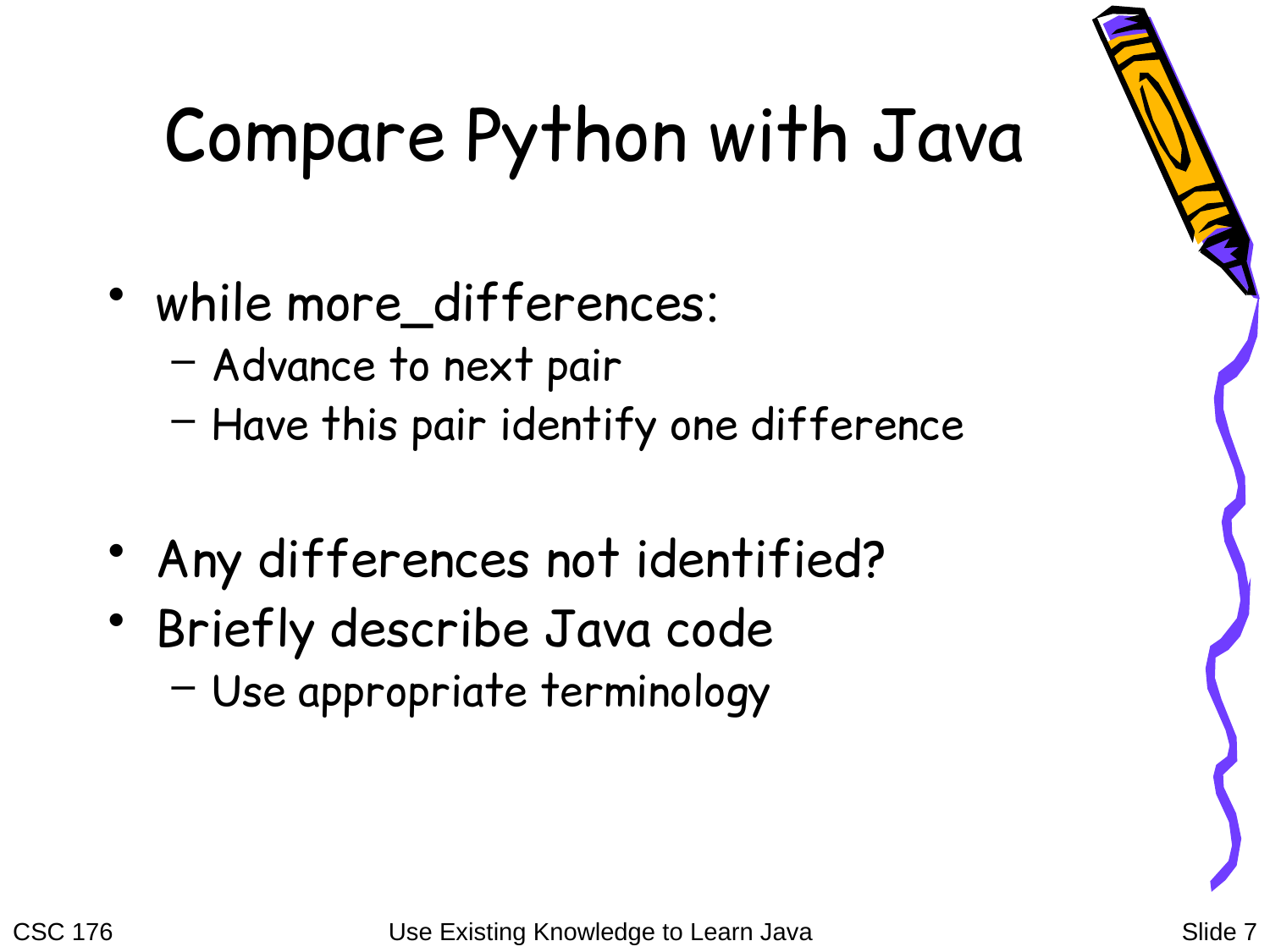

# Compare Python with Java
while more_differences:
Advance to next pair
Have this pair identify one difference

Any differences not identified?
Briefly describe Java code
Use appropriate terminology